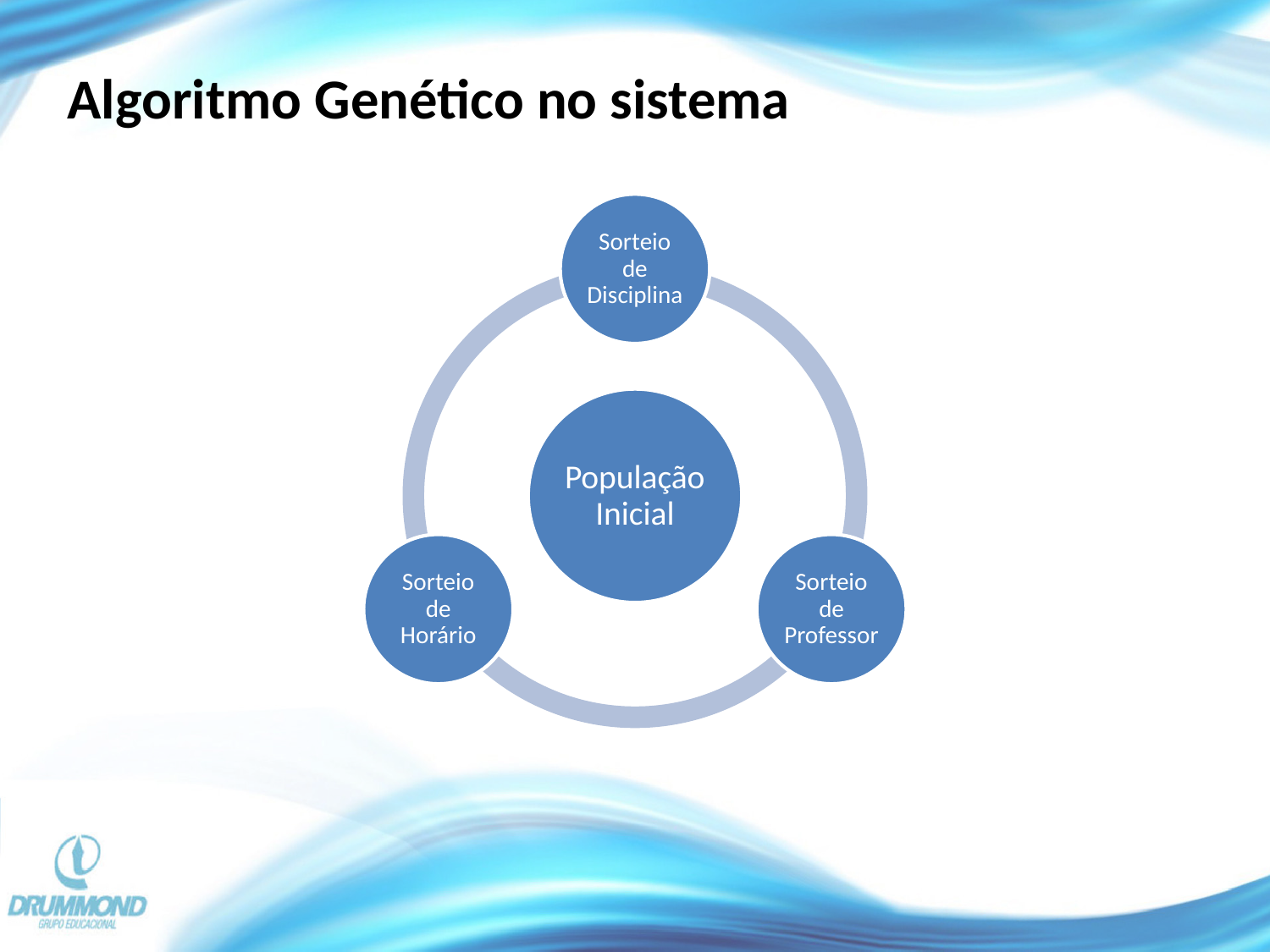

Algoritmo Genético no sistema
População Inicial
Sorteio de Disciplina
Sorteio de Professor
Sorteio de Horário